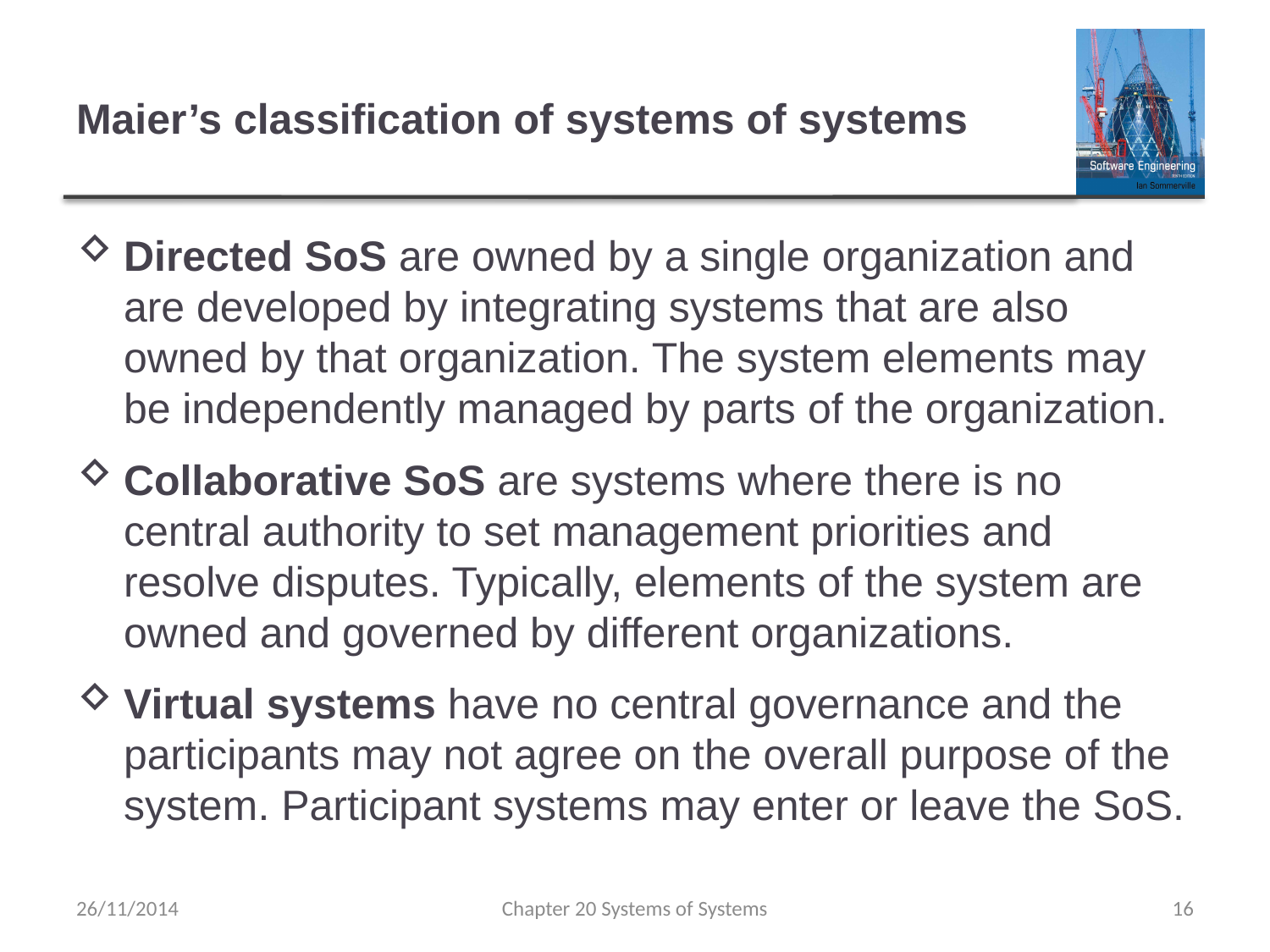

# Maier’s classification of systems of systems
Directed SoS are owned by a single organization and are developed by integrating systems that are also owned by that organization. The system elements may be independently managed by parts of the organization.
Collaborative SoS are systems where there is no central authority to set management priorities and resolve disputes. Typically, elements of the system are owned and governed by different organizations.
Virtual systems have no central governance and the participants may not agree on the overall purpose of the system. Participant systems may enter or leave the SoS.
26/11/2014
Chapter 20 Systems of Systems
16